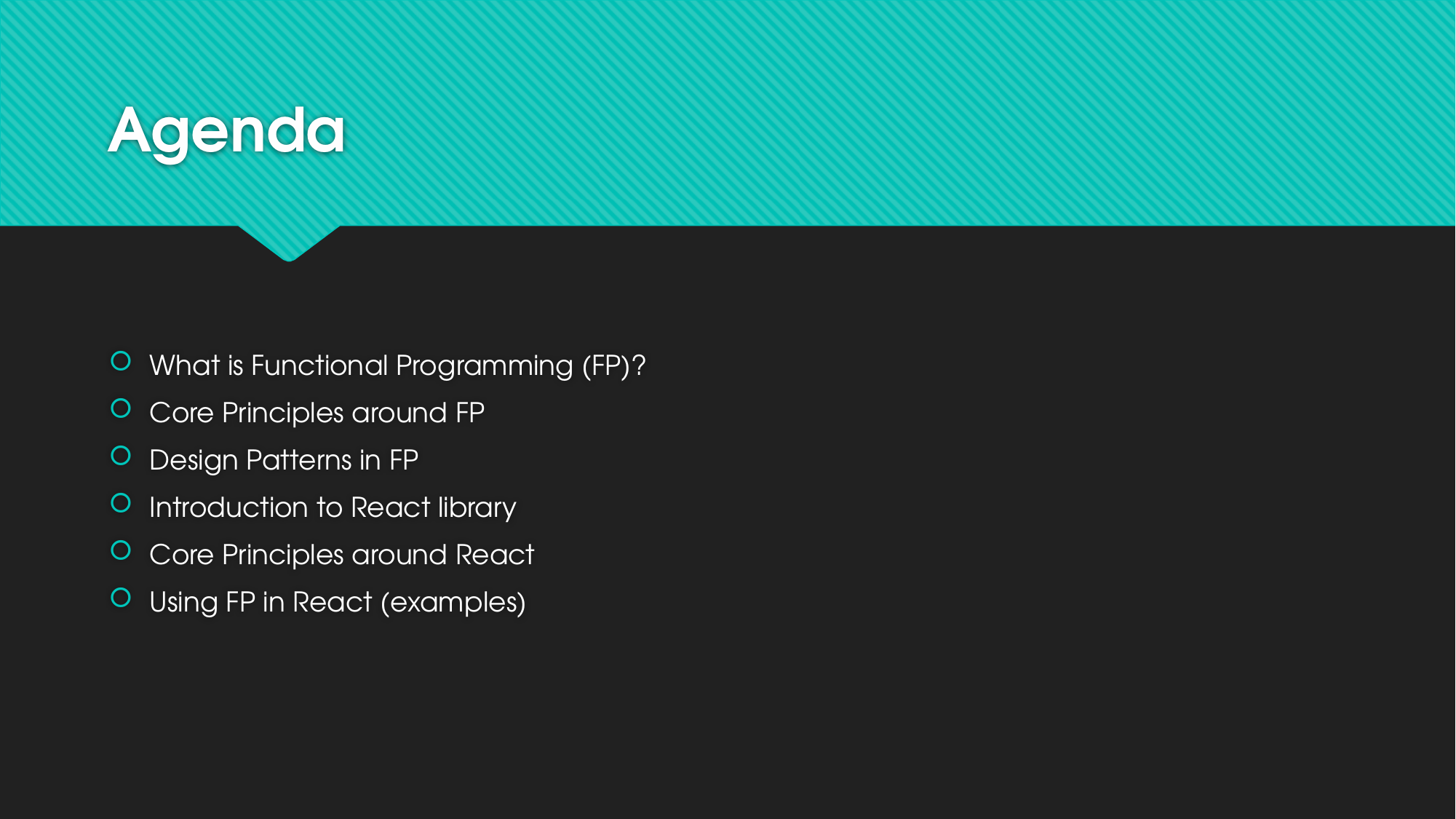

# Agenda
What is Functional Programming (FP)?
Core Principles around FP
Design Patterns in FP
Introduction to React library
Core Principles around React
Using FP in React (examples)